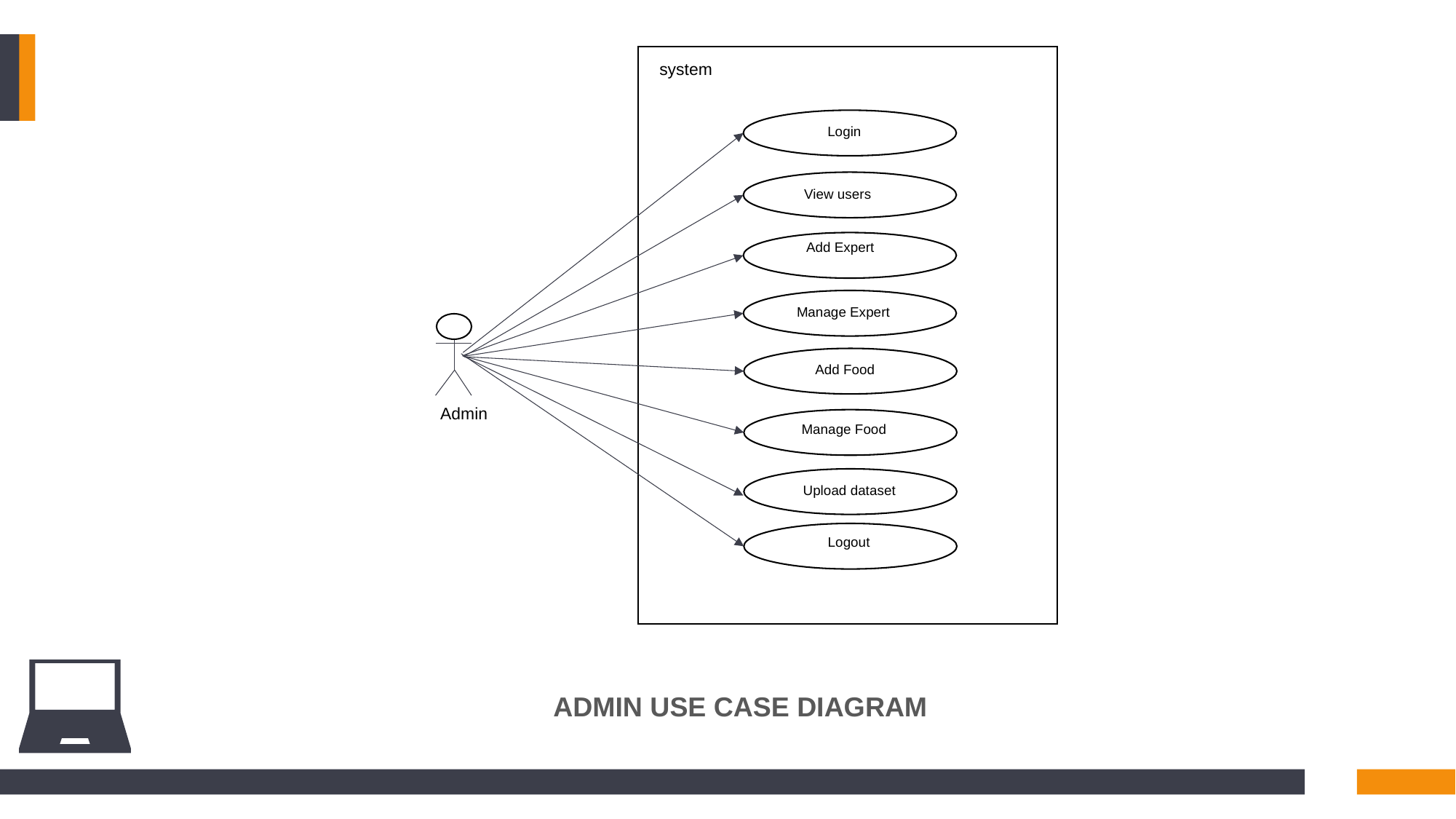

system

Login

View users

Add Expert

Manage Expert

Add Food
Admin

Manage Food

Upload dataset

Logout

ADMIN USE CASE DIAGRAM